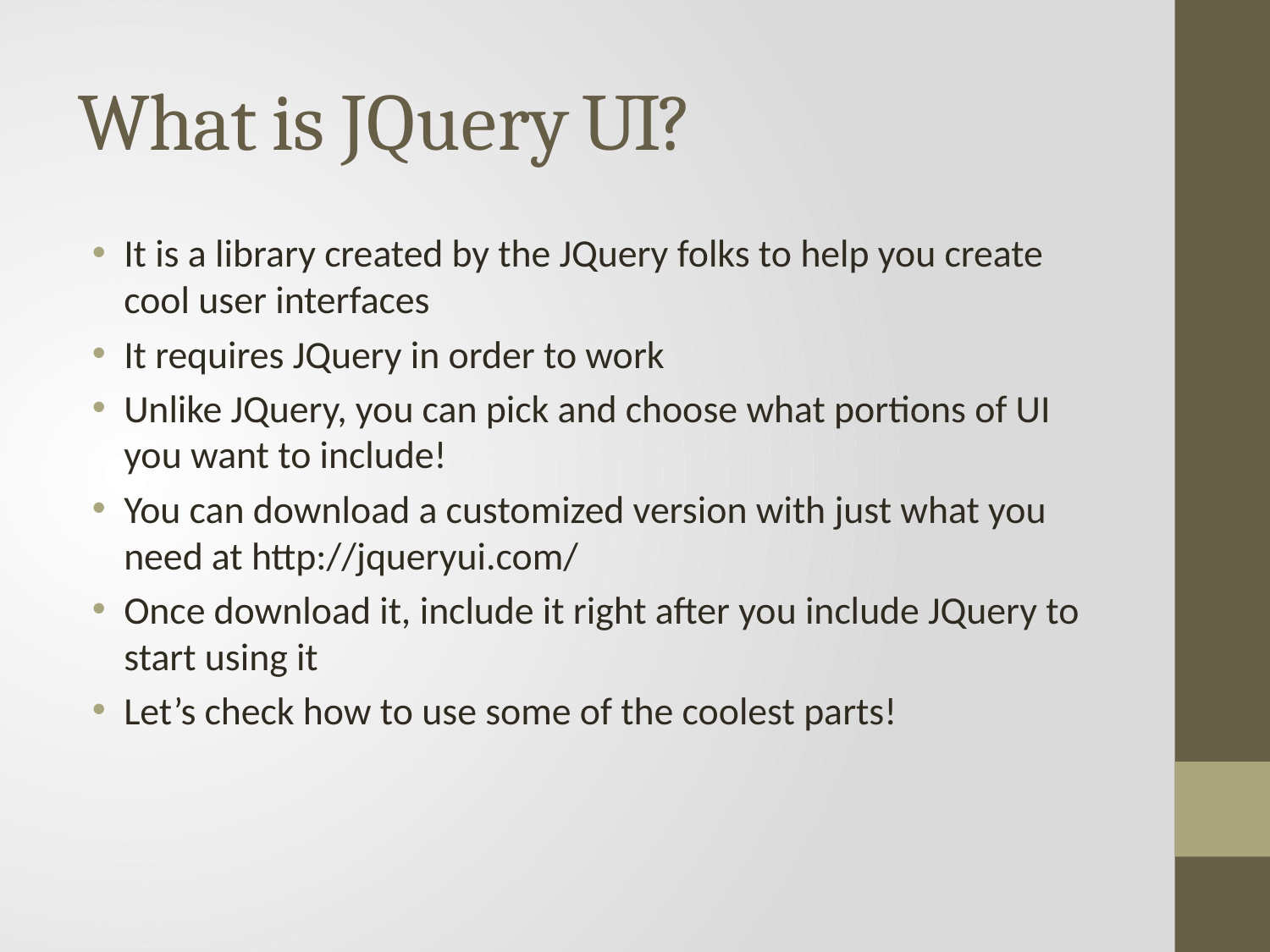

# What is JQuery UI?
It is a library created by the JQuery folks to help you create cool user interfaces
It requires JQuery in order to work
Unlike JQuery, you can pick and choose what portions of UI you want to include!
You can download a customized version with just what you need at http://jqueryui.com/
Once download it, include it right after you include JQuery to start using it
Let’s check how to use some of the coolest parts!